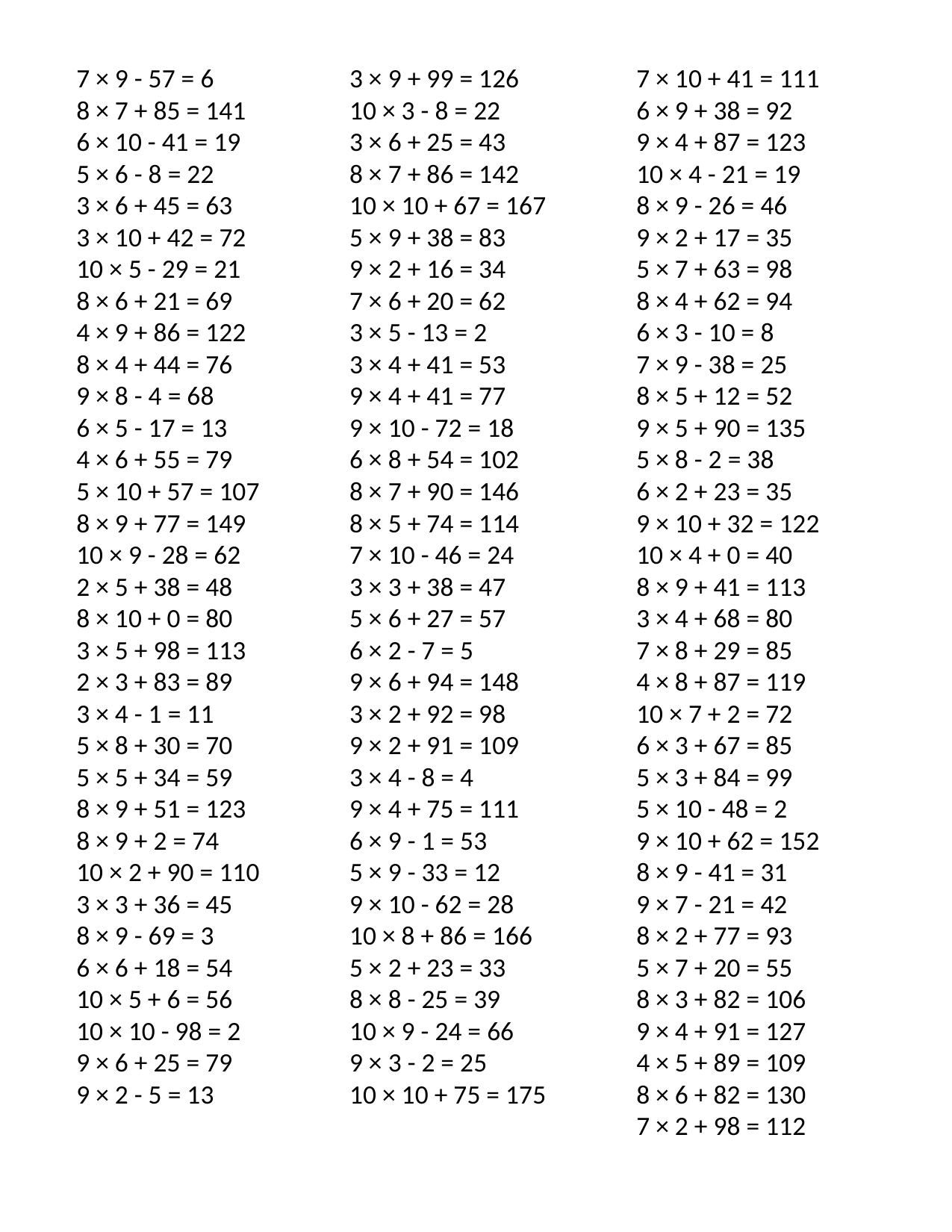

7 × 9 - 57 = 6
8 × 7 + 85 = 141
6 × 10 - 41 = 19
5 × 6 - 8 = 22
3 × 6 + 45 = 63
3 × 10 + 42 = 72
10 × 5 - 29 = 21
8 × 6 + 21 = 69
4 × 9 + 86 = 122
8 × 4 + 44 = 76
9 × 8 - 4 = 68
6 × 5 - 17 = 13
4 × 6 + 55 = 79
5 × 10 + 57 = 107
8 × 9 + 77 = 149
10 × 9 - 28 = 62
2 × 5 + 38 = 48
8 × 10 + 0 = 80
3 × 5 + 98 = 113
2 × 3 + 83 = 89
3 × 4 - 1 = 11
5 × 8 + 30 = 70
5 × 5 + 34 = 59
8 × 9 + 51 = 123
8 × 9 + 2 = 74
10 × 2 + 90 = 110
3 × 3 + 36 = 45
8 × 9 - 69 = 3
6 × 6 + 18 = 54
10 × 5 + 6 = 56
10 × 10 - 98 = 2
9 × 6 + 25 = 79
9 × 2 - 5 = 13

3 × 9 + 99 = 126
10 × 3 - 8 = 22
3 × 6 + 25 = 43
8 × 7 + 86 = 142
10 × 10 + 67 = 167
5 × 9 + 38 = 83
9 × 2 + 16 = 34
7 × 6 + 20 = 62
3 × 5 - 13 = 2
3 × 4 + 41 = 53
9 × 4 + 41 = 77
9 × 10 - 72 = 18
6 × 8 + 54 = 102
8 × 7 + 90 = 146
8 × 5 + 74 = 114
7 × 10 - 46 = 24
3 × 3 + 38 = 47
5 × 6 + 27 = 57
6 × 2 - 7 = 5
9 × 6 + 94 = 148
3 × 2 + 92 = 98
9 × 2 + 91 = 109
3 × 4 - 8 = 4
9 × 4 + 75 = 111
6 × 9 - 1 = 53
5 × 9 - 33 = 12
9 × 10 - 62 = 28
10 × 8 + 86 = 166
5 × 2 + 23 = 33
8 × 8 - 25 = 39
10 × 9 - 24 = 66
9 × 3 - 2 = 25
10 × 10 + 75 = 175

7 × 10 + 41 = 111
6 × 9 + 38 = 92
9 × 4 + 87 = 123
10 × 4 - 21 = 19
8 × 9 - 26 = 46
9 × 2 + 17 = 35
5 × 7 + 63 = 98
8 × 4 + 62 = 94
6 × 3 - 10 = 8
7 × 9 - 38 = 25
8 × 5 + 12 = 52
9 × 5 + 90 = 135
5 × 8 - 2 = 38
6 × 2 + 23 = 35
9 × 10 + 32 = 122
10 × 4 + 0 = 40
8 × 9 + 41 = 113
3 × 4 + 68 = 80
7 × 8 + 29 = 85
4 × 8 + 87 = 119
10 × 7 + 2 = 72
6 × 3 + 67 = 85
5 × 3 + 84 = 99
5 × 10 - 48 = 2
9 × 10 + 62 = 152
8 × 9 - 41 = 31
9 × 7 - 21 = 42
8 × 2 + 77 = 93
5 × 7 + 20 = 55
8 × 3 + 82 = 106
9 × 4 + 91 = 127
4 × 5 + 89 = 109
8 × 6 + 82 = 130
7 × 2 + 98 = 112